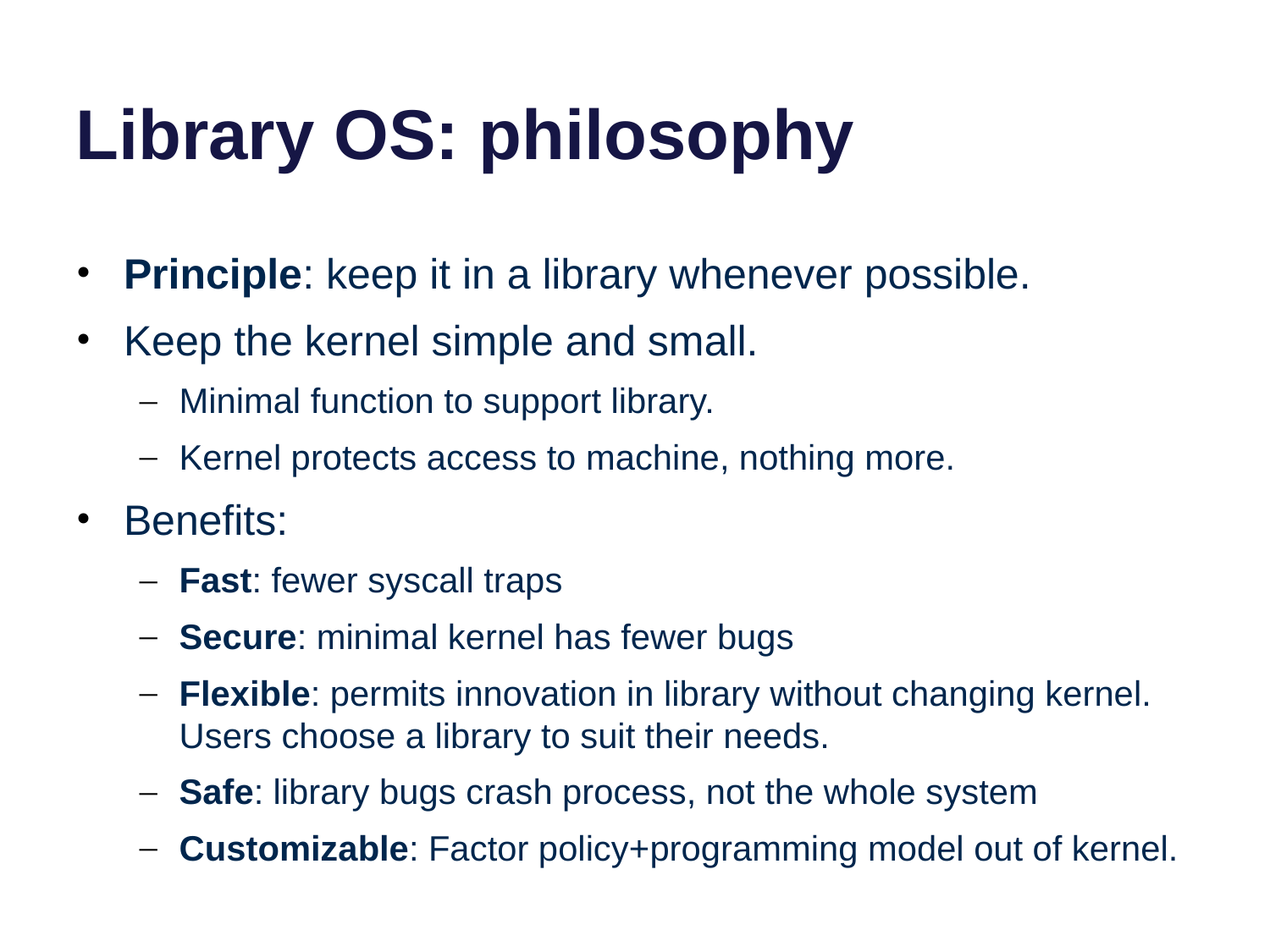

# Library OS: philosophy
Principle: keep it in a library whenever possible.
Keep the kernel simple and small.
Minimal function to support library.
Kernel protects access to machine, nothing more.
Benefits:
Fast: fewer syscall traps
Secure: minimal kernel has fewer bugs
Flexible: permits innovation in library without changing kernel.  Users choose a library to suit their needs.
Safe: library bugs crash process, not the whole system
Customizable: Factor policy+programming model out of kernel.